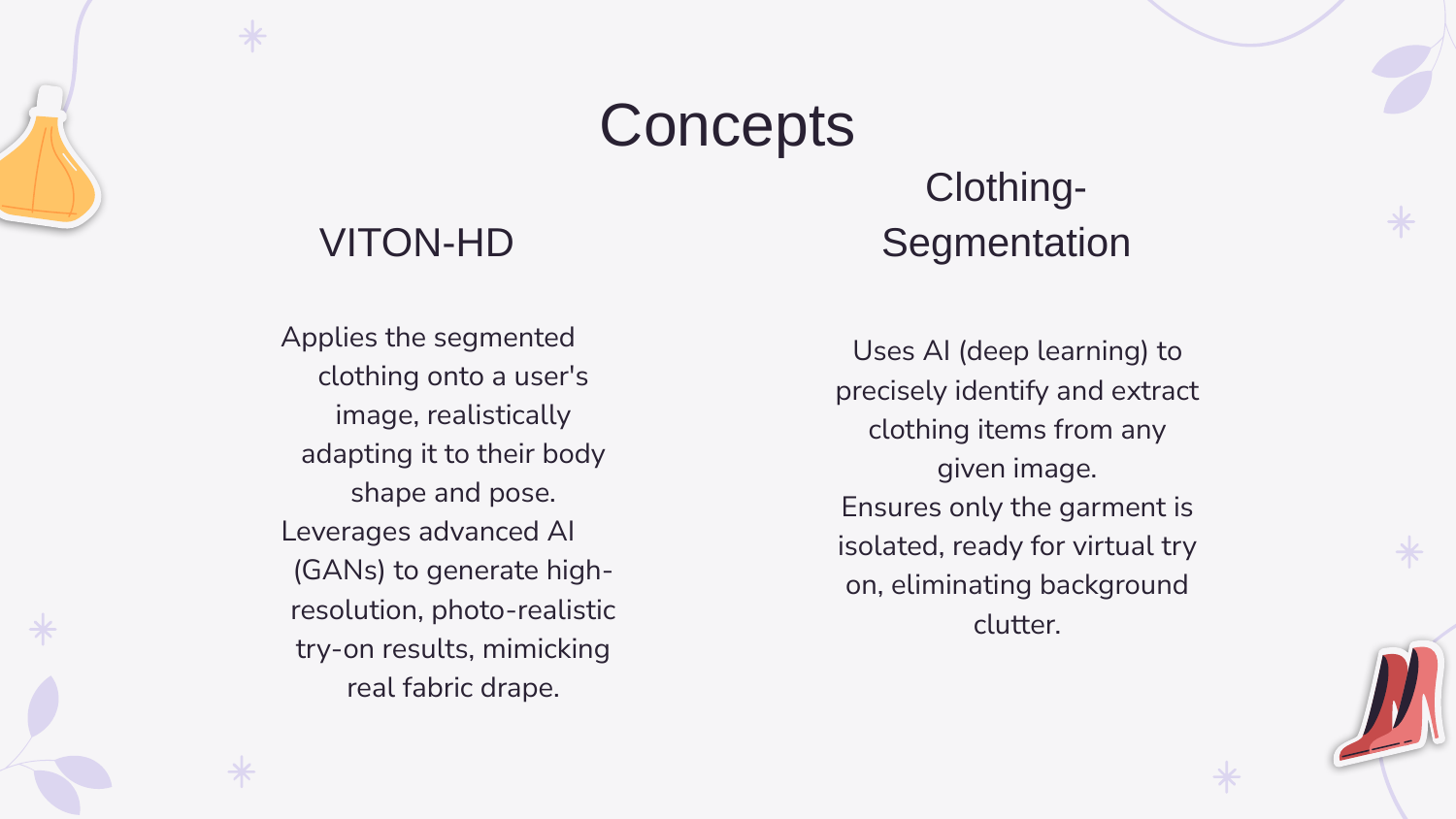

# Concepts
VITON-HD
Clothing-Segmentation
Applies the segmented clothing onto a user's image, realistically adapting it to their body shape and pose.
Leverages advanced AI (GANs) to generate high-resolution, photo-realistic try-on results, mimicking real fabric drape.
Uses AI (deep learning) to
precisely identify and extract
clothing items from any
given image.
Ensures only the garment is
isolated, ready for virtual try
on, eliminating background
clutter.